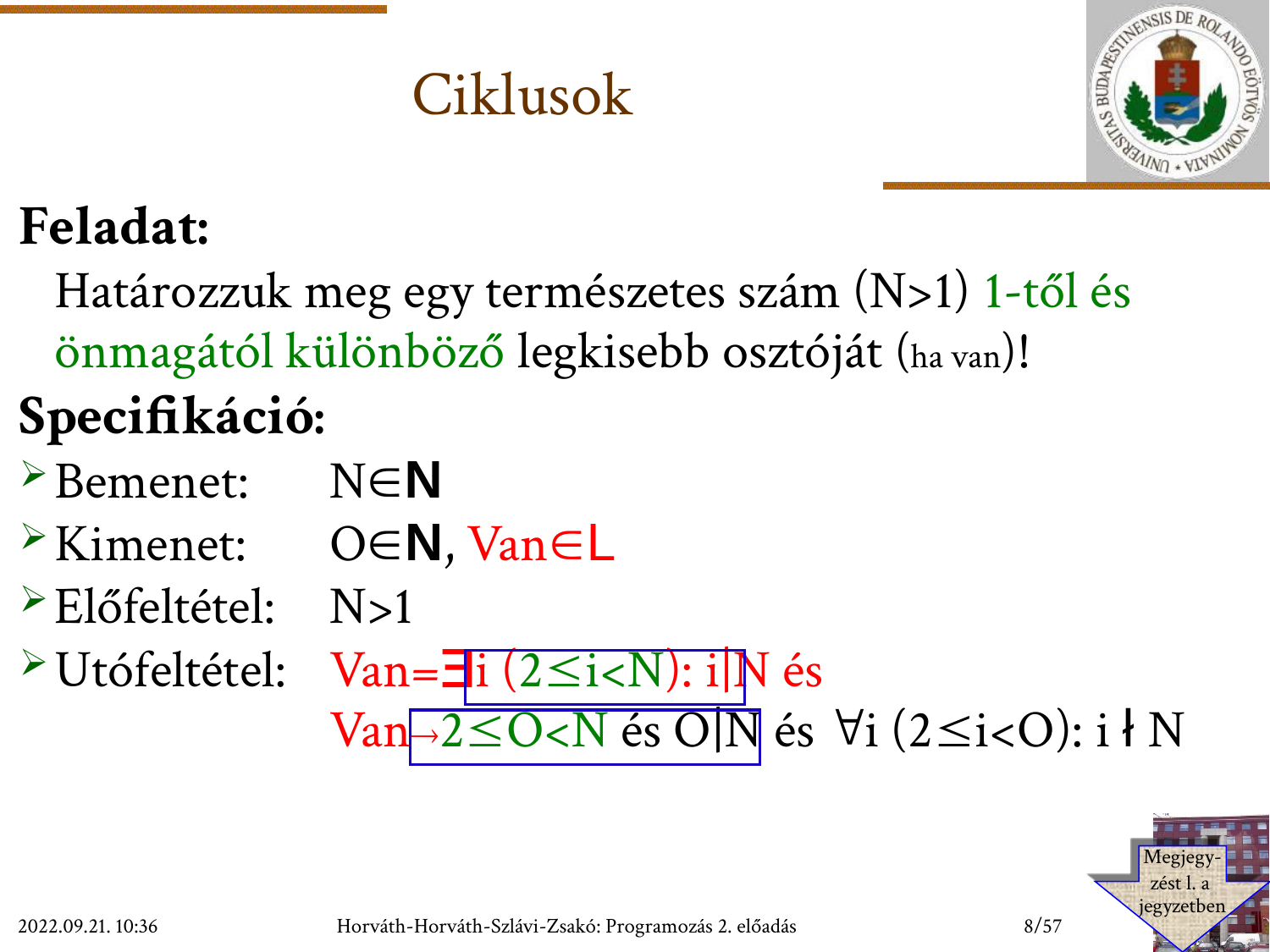

# Ciklusok
Feladat:
Határozzuk meg egy természetes szám (N>1) 1-től és önmagától különböző legkisebb osztóját (ha van)!
Specifikáció:
Bemenet: 	N∈N
Kimenet: 	O∈N, Van∈L
Előfeltétel:	N>1
Utófeltétel:	Van=∃i (2≤i<N): i|N és
	Van→2≤O<N és O|N és ∀i (2≤i<O): i ł N

Megjegy-
zést l. a
jegyzetben
2022.09.21. 10:36
Horváth-Horváth-Szlávi-Zsakó: Programozás 2. előadás
8/57